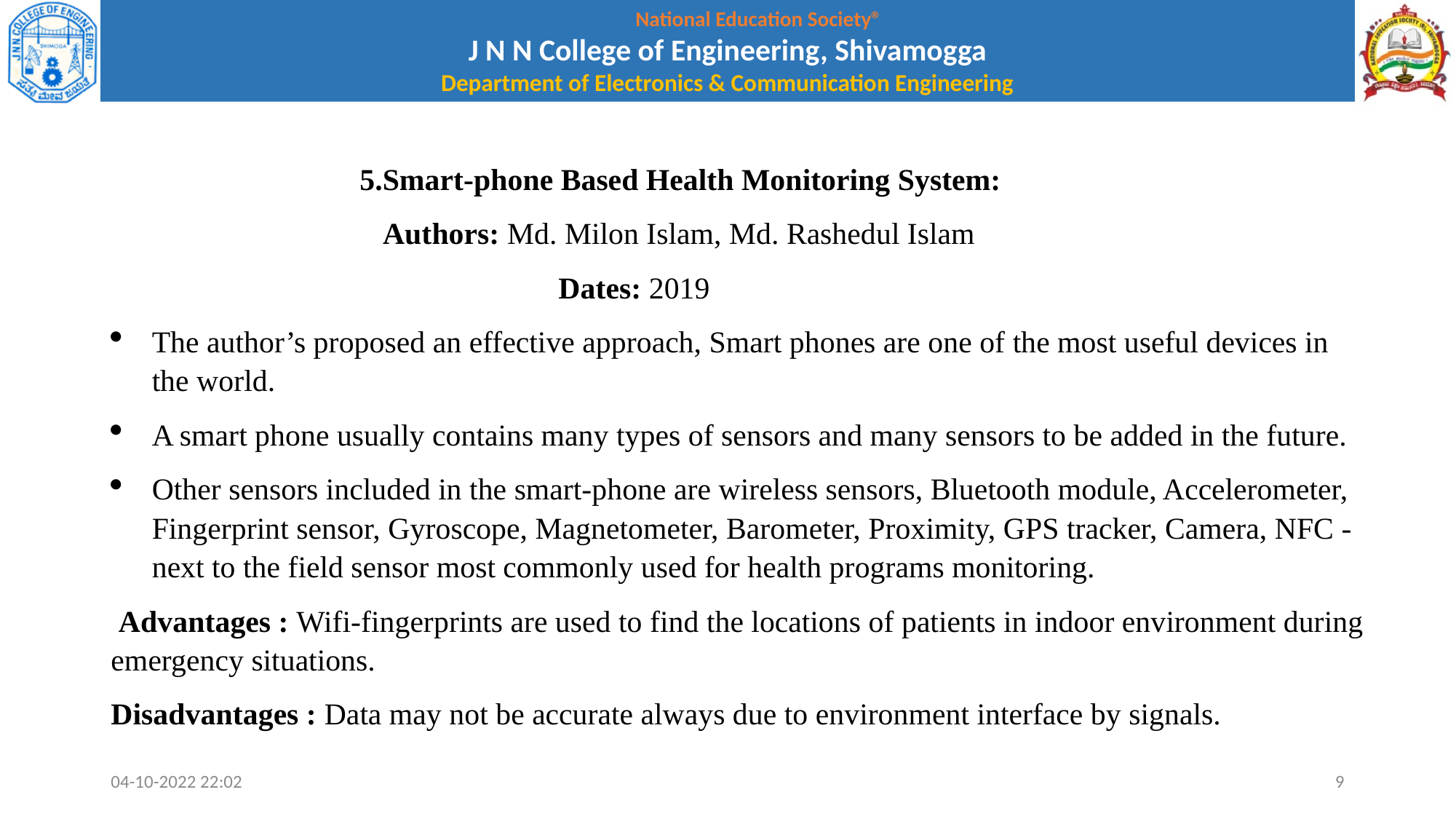

5.Smart-phone Based Health Monitoring System:
                                Authors: Md. Milon Islam, Md. Rashedul Islam
                                                       Dates: 2019
The author’s proposed an effective approach, Smart phones are one of the most useful devices in the world.
A smart phone usually contains many types of sensors and many sensors to be added in the future.
Other sensors included in the smart-phone are wireless sensors, Bluetooth module, Accelerometer, Fingerprint sensor, Gyroscope, Magnetometer, Barometer, Proximity, GPS tracker, Camera, NFC - next to the field sensor most commonly used for health programs monitoring.
 Advantages : Wifi-fingerprints are used to find the locations of patients in indoor environment during emergency situations.
Disadvantages : Data may not be accurate always due to environment interface by signals.
04-10-2022 22:02
9